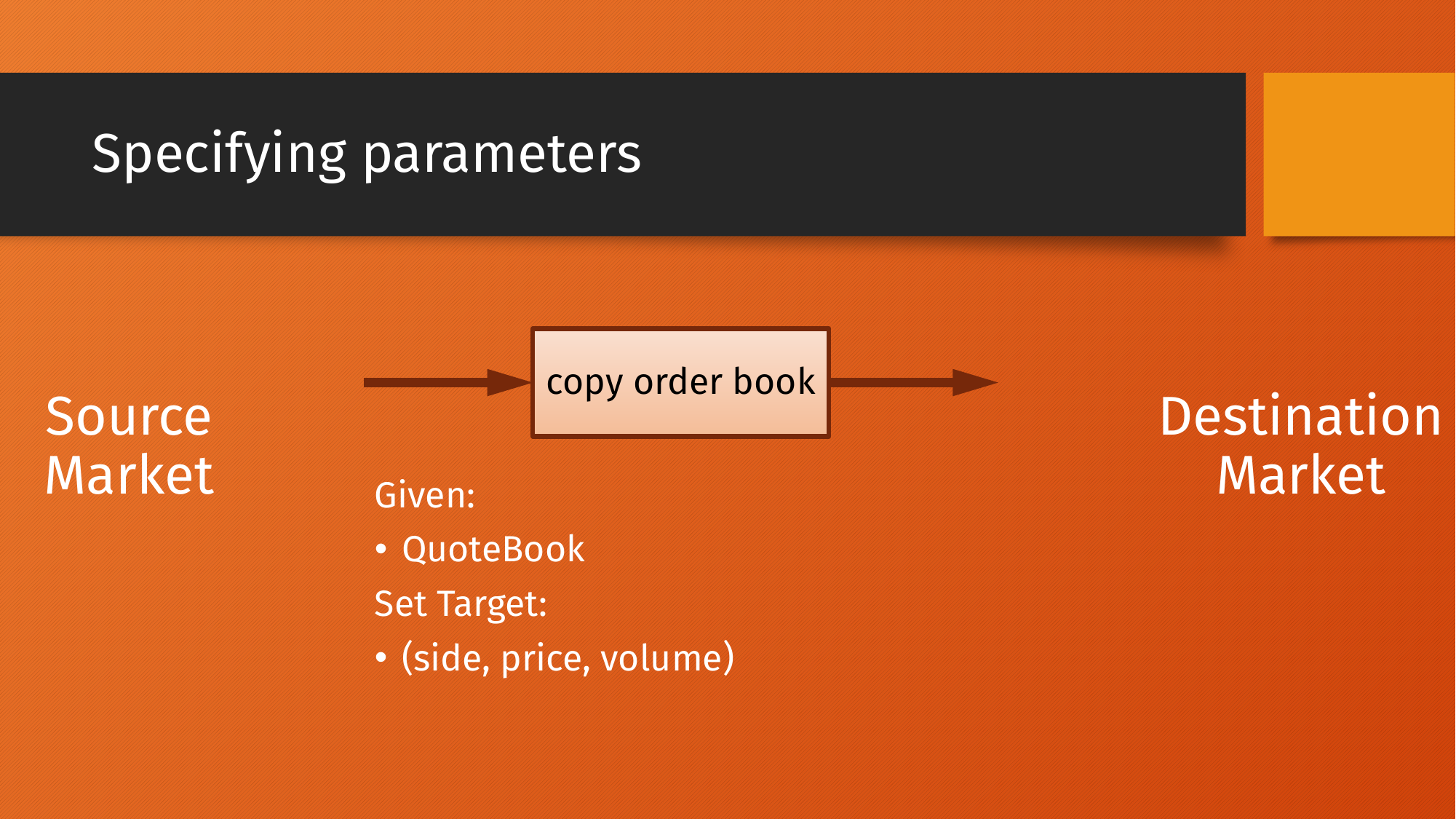

# Specifying parameters
copy order book
Source
Market
Destination
Market
Given:
QuoteBook
Set Target:
(side, price, volume)